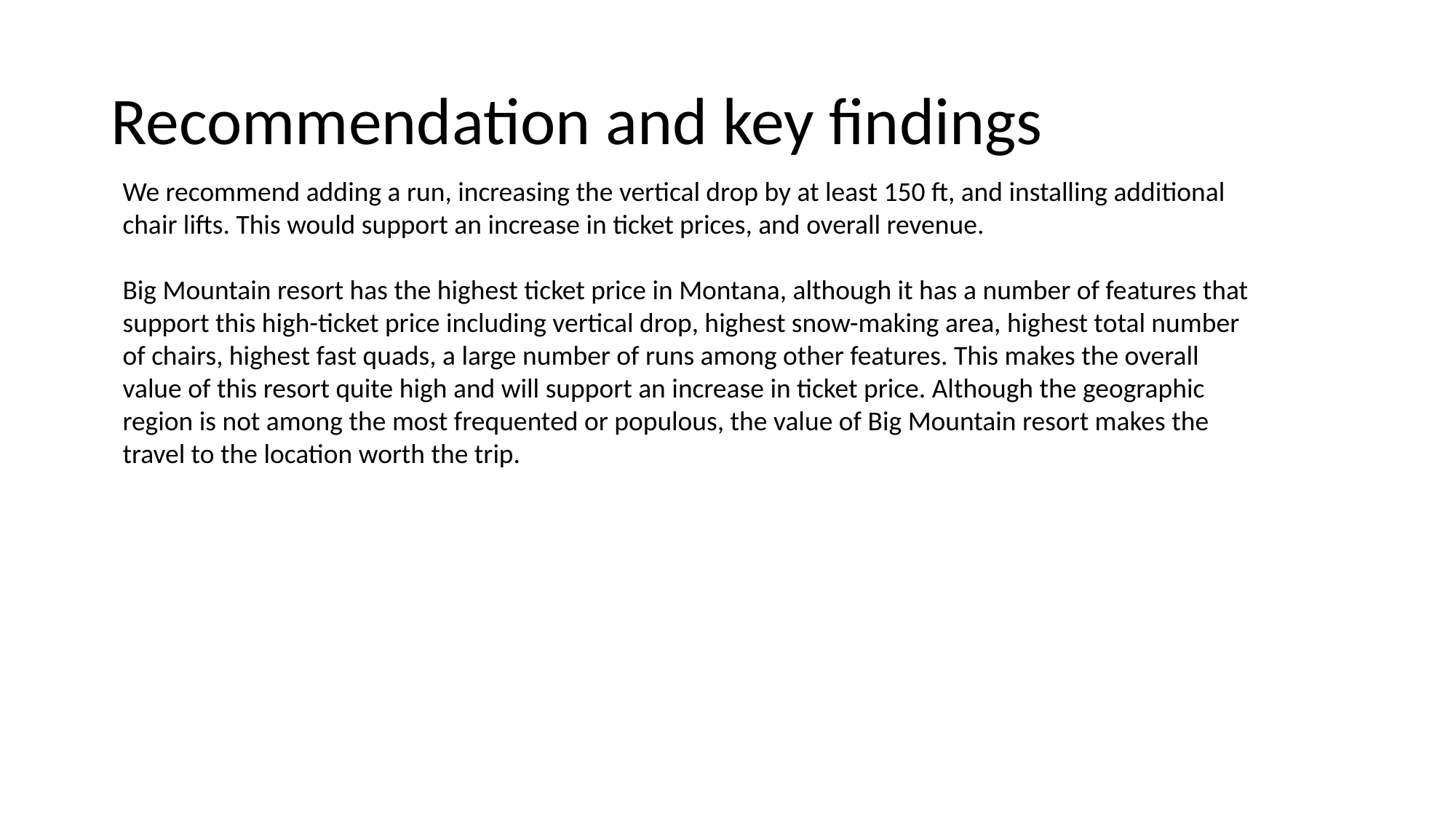

# Recommendation and key findings
We recommend adding a run, increasing the vertical drop by at least 150 ft, and installing additional chair lifts. This would support an increase in ticket prices, and overall revenue.

Big Mountain resort has the highest ticket price in Montana, although it has a number of features that support this high-ticket price including vertical drop, highest snow-making area, highest total number of chairs, highest fast quads, a large number of runs among other features. This makes the overall value of this resort quite high and will support an increase in ticket price. Although the geographic region is not among the most frequented or populous, the value of Big Mountain resort makes the travel to the location worth the trip.